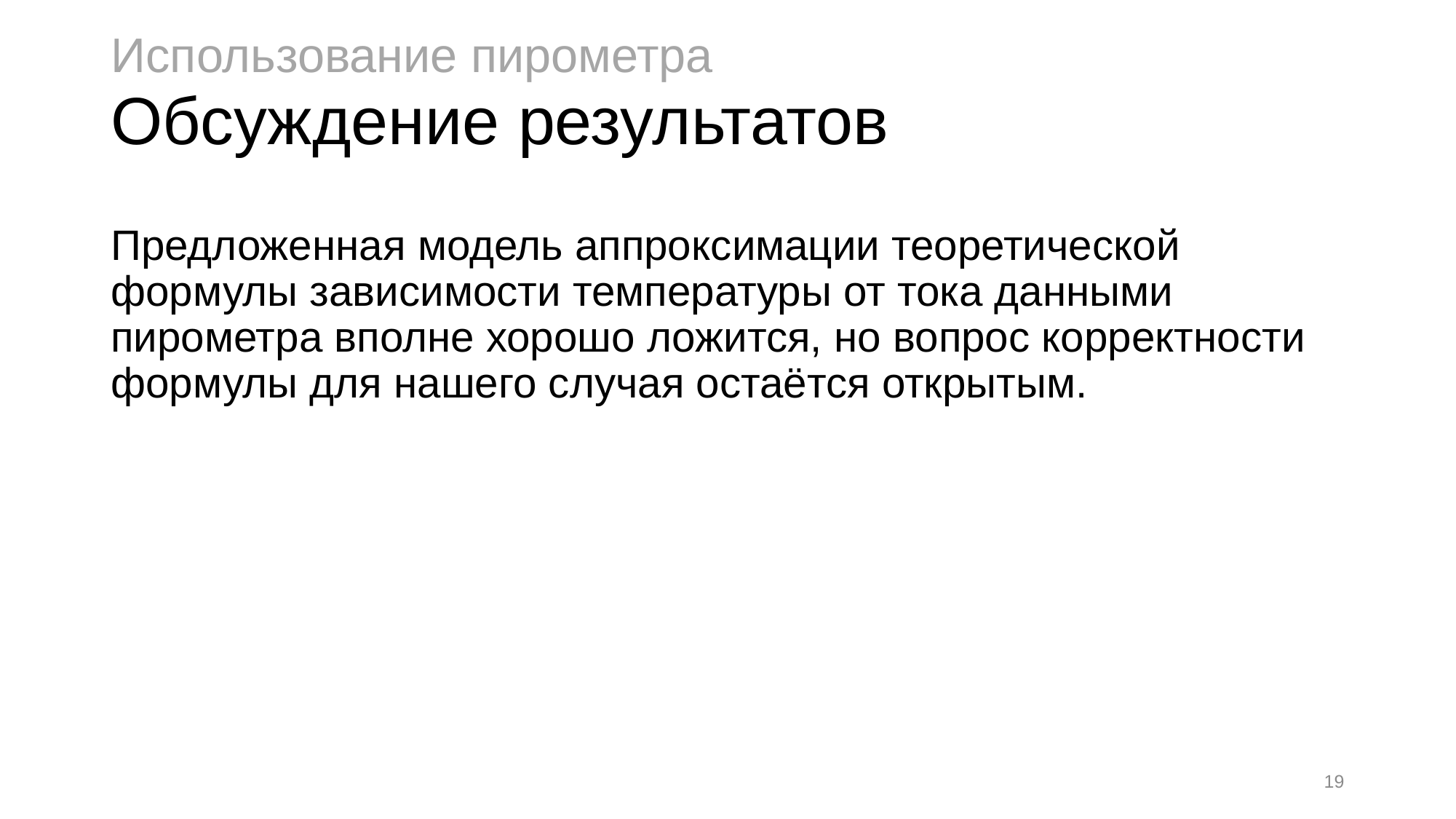

Использование пирометра
# Обсуждение результатов
Предложенная модель аппроксимации теоретической формулы зависимости температуры от тока данными пирометра вполне хорошо ложится, но вопрос корректности формулы для нашего случая остаётся открытым.
19